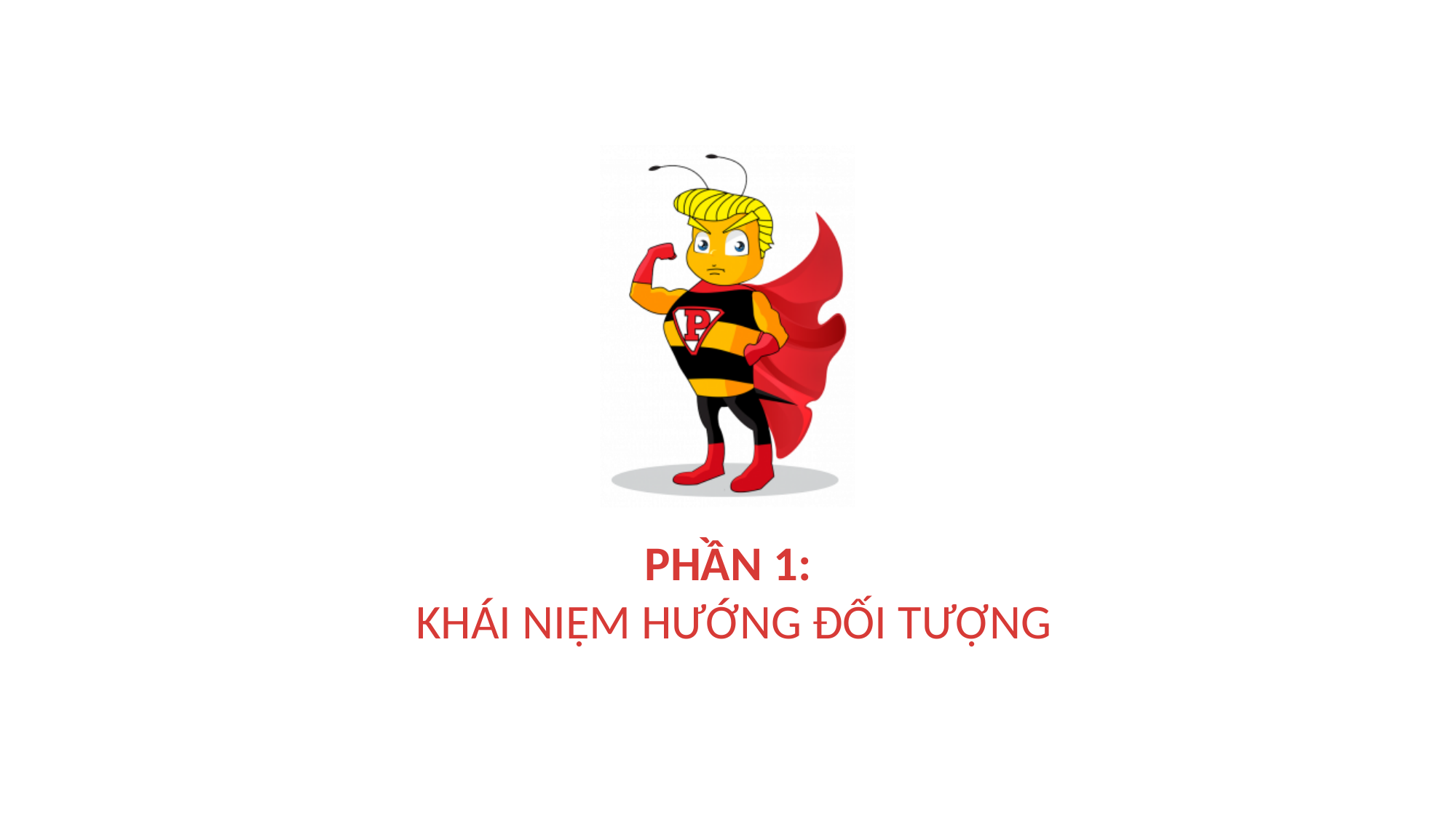

# Phần 1: Khái niệm hướng đối tượng